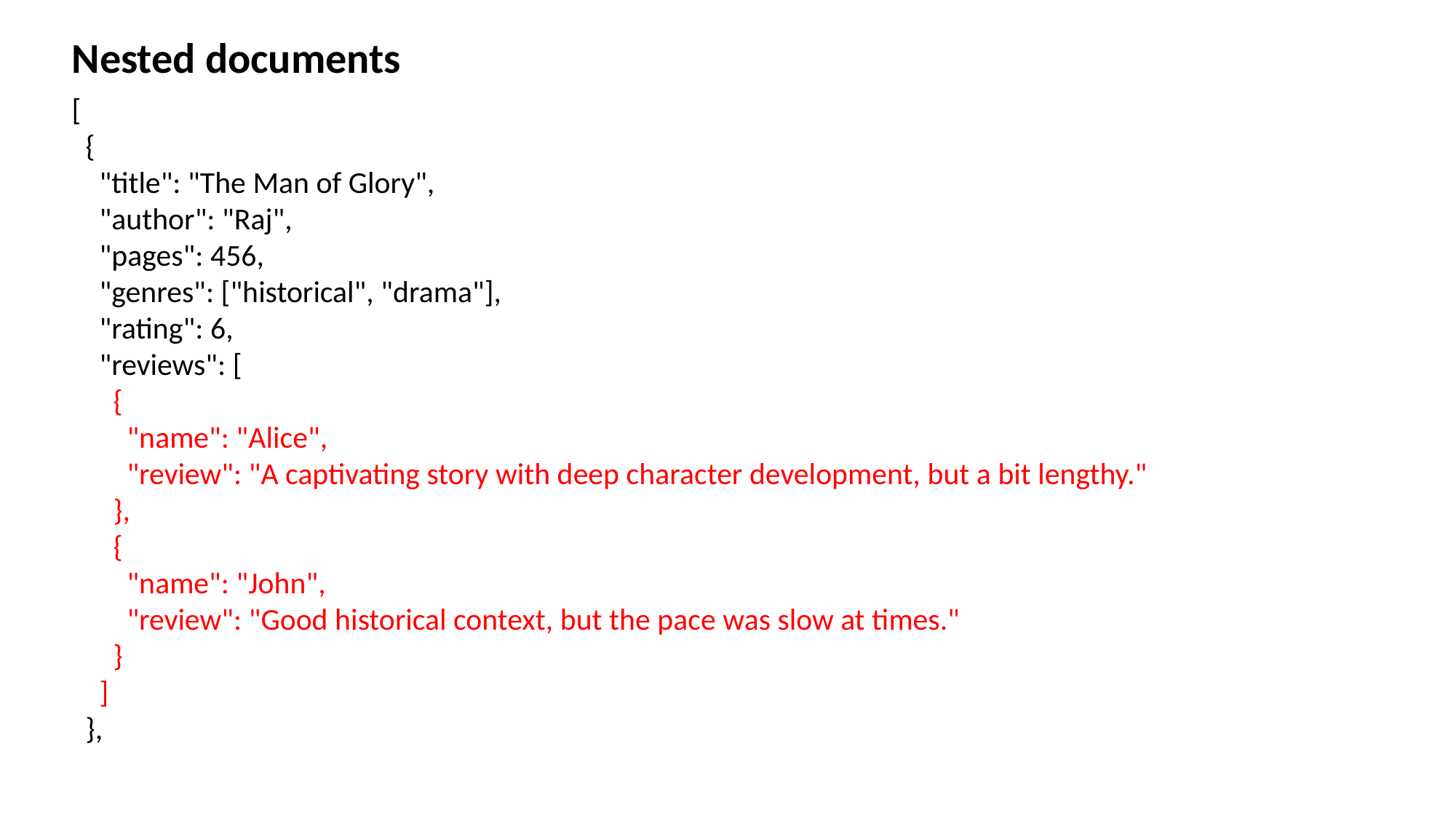

Nested documents
[
  {
    "title": "The Man of Glory",
    "author": "Raj",
    "pages": 456,
    "genres": ["historical", "drama"],
    "rating": 6,
    "reviews": [
      {
        "name": "Alice",
        "review": "A captivating story with deep character development, but a bit lengthy."
      },
      {
        "name": "John",
        "review": "Good historical context, but the pace was slow at times."
      }
    ]
  },